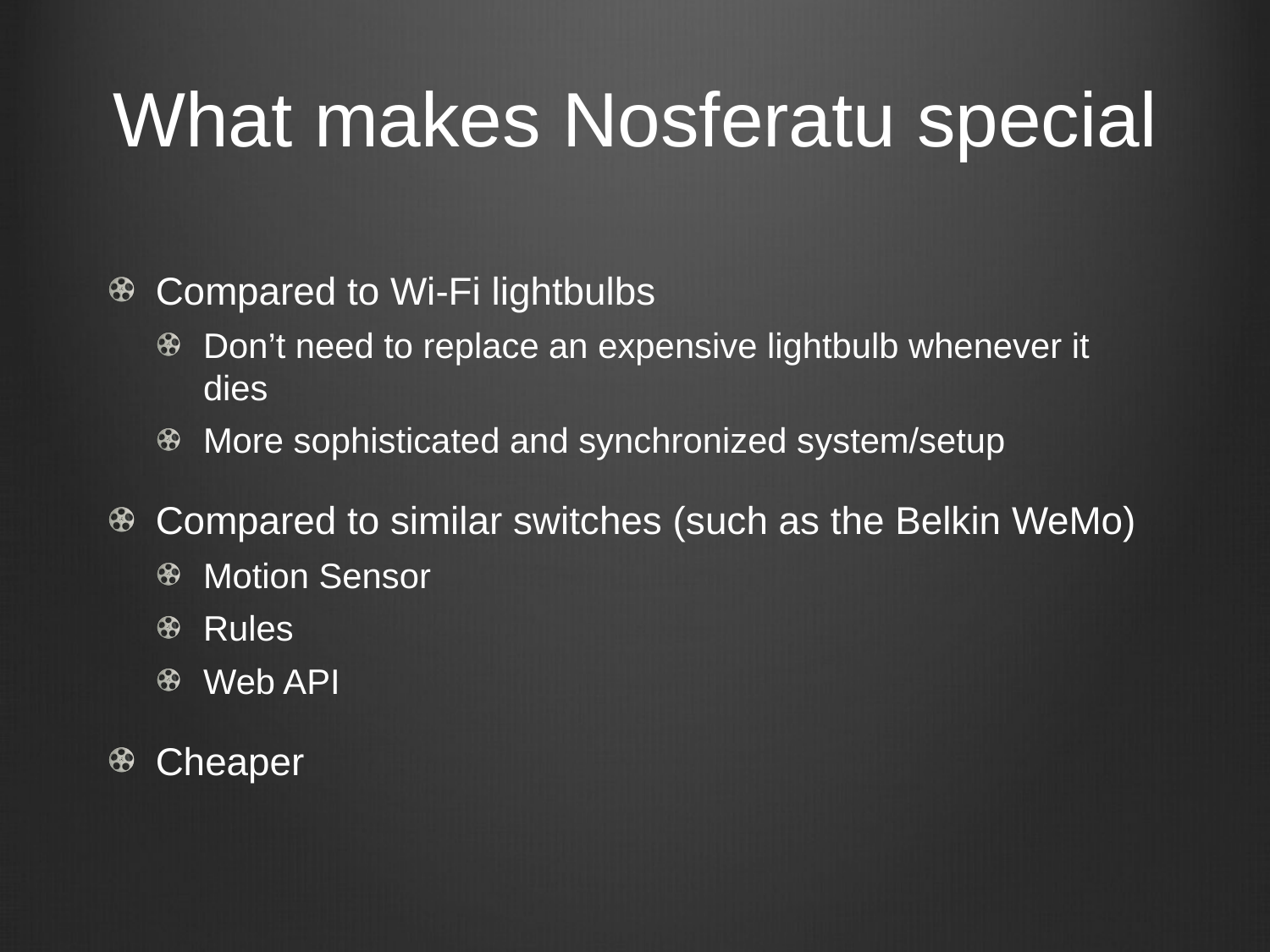

# What makes Nosferatu special
Compared to Wi-Fi lightbulbs
Don’t need to replace an expensive lightbulb whenever it dies
More sophisticated and synchronized system/setup
Compared to similar switches (such as the Belkin WeMo)
Motion Sensor
Rules
Web API
Cheaper